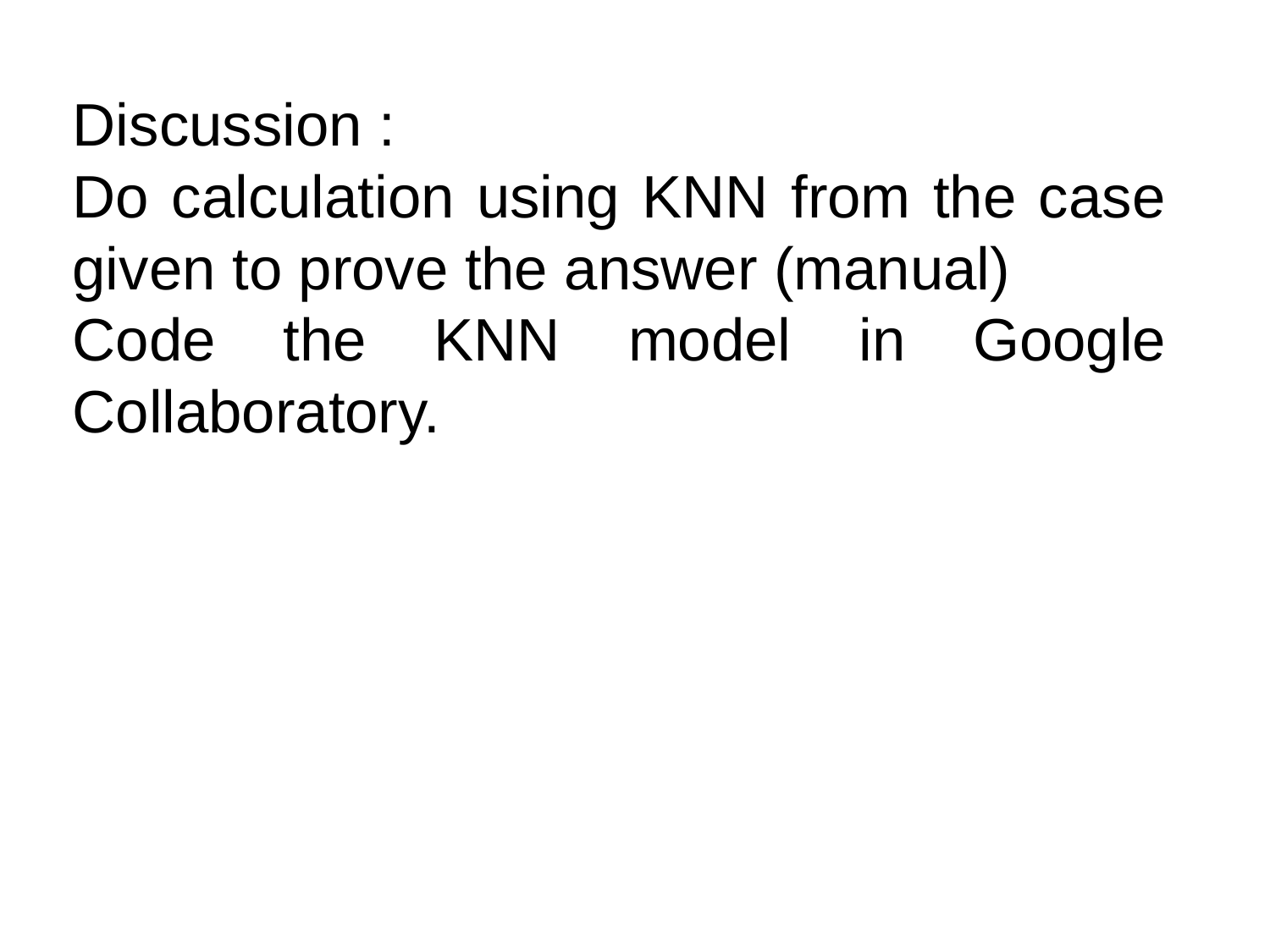

Discussion :
Do calculation using KNN from the case given to prove the answer (manual)
Code the KNN model in Google Collaboratory.